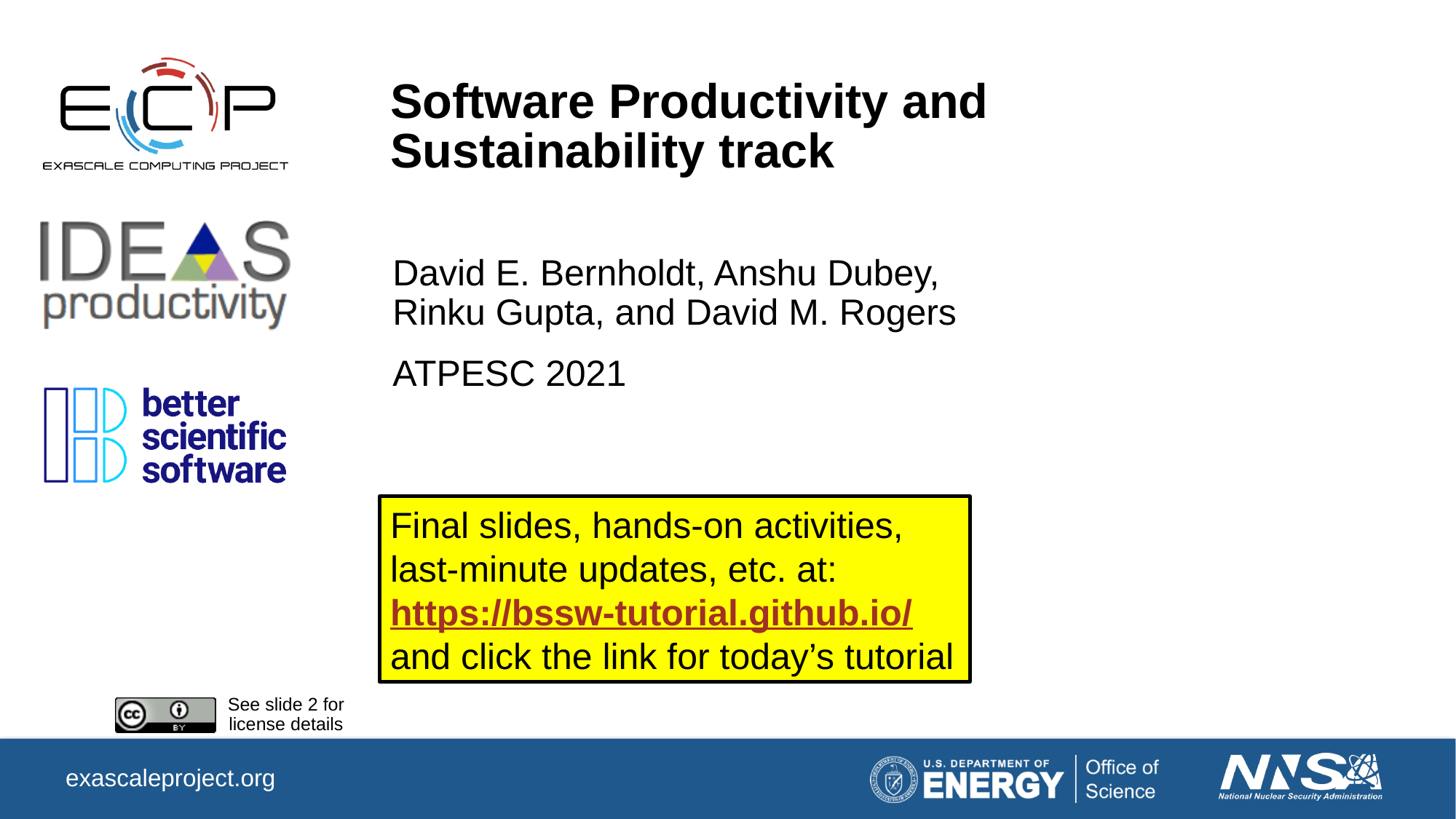

# Software Productivity and Sustainability track
David E. Bernholdt, Anshu Dubey, Rinku Gupta, and David M. Rogers
ATPESC 2021

Final slides, hands-on activities, last-minute updates, etc. at:
https://bssw-tutorial.github.io/
and click the link for today’s tutorial